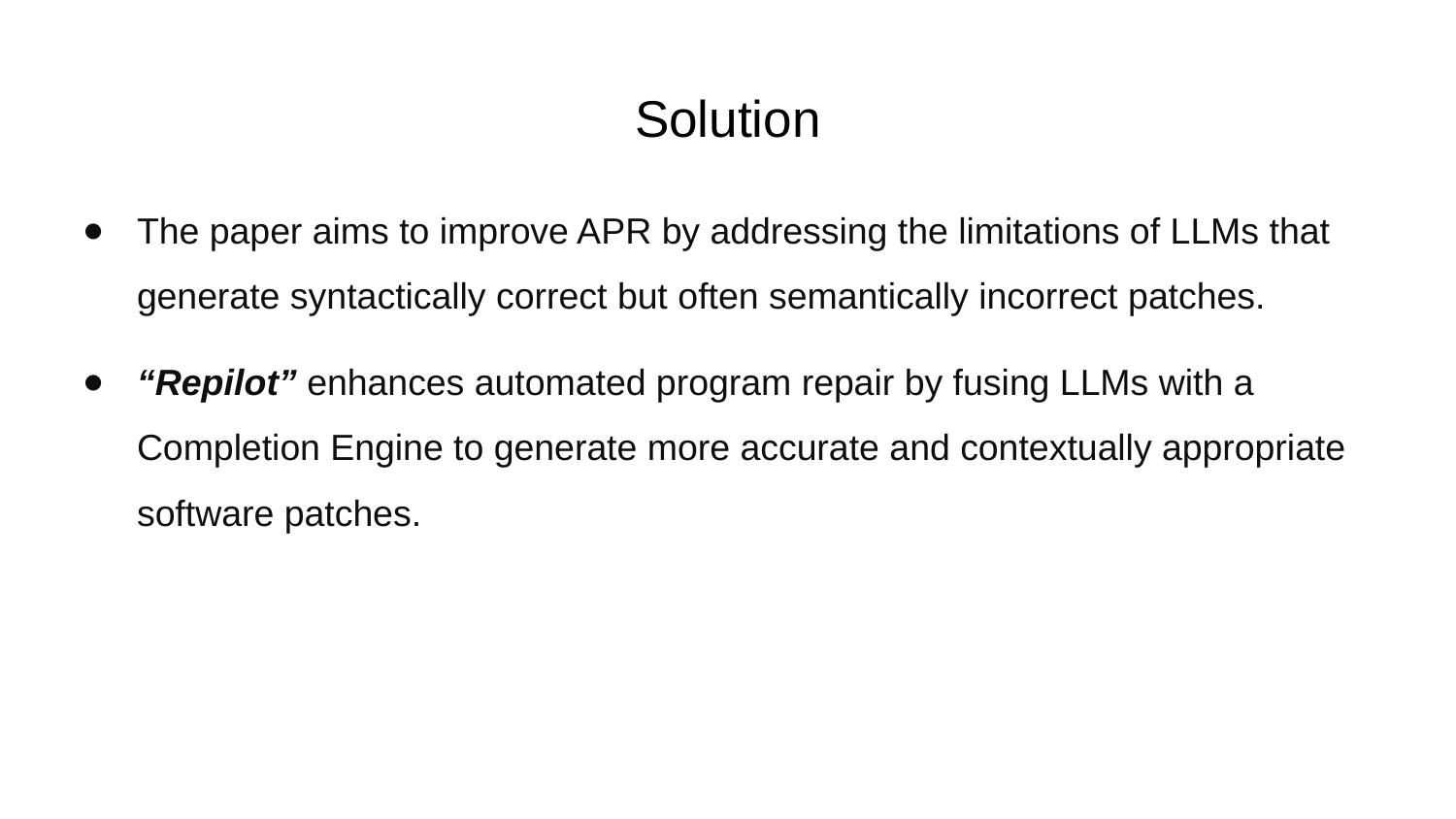

# Solution
The paper aims to improve APR by addressing the limitations of LLMs that generate syntactically correct but often semantically incorrect patches.
“Repilot” enhances automated program repair by fusing LLMs with a Completion Engine to generate more accurate and contextually appropriate software patches.